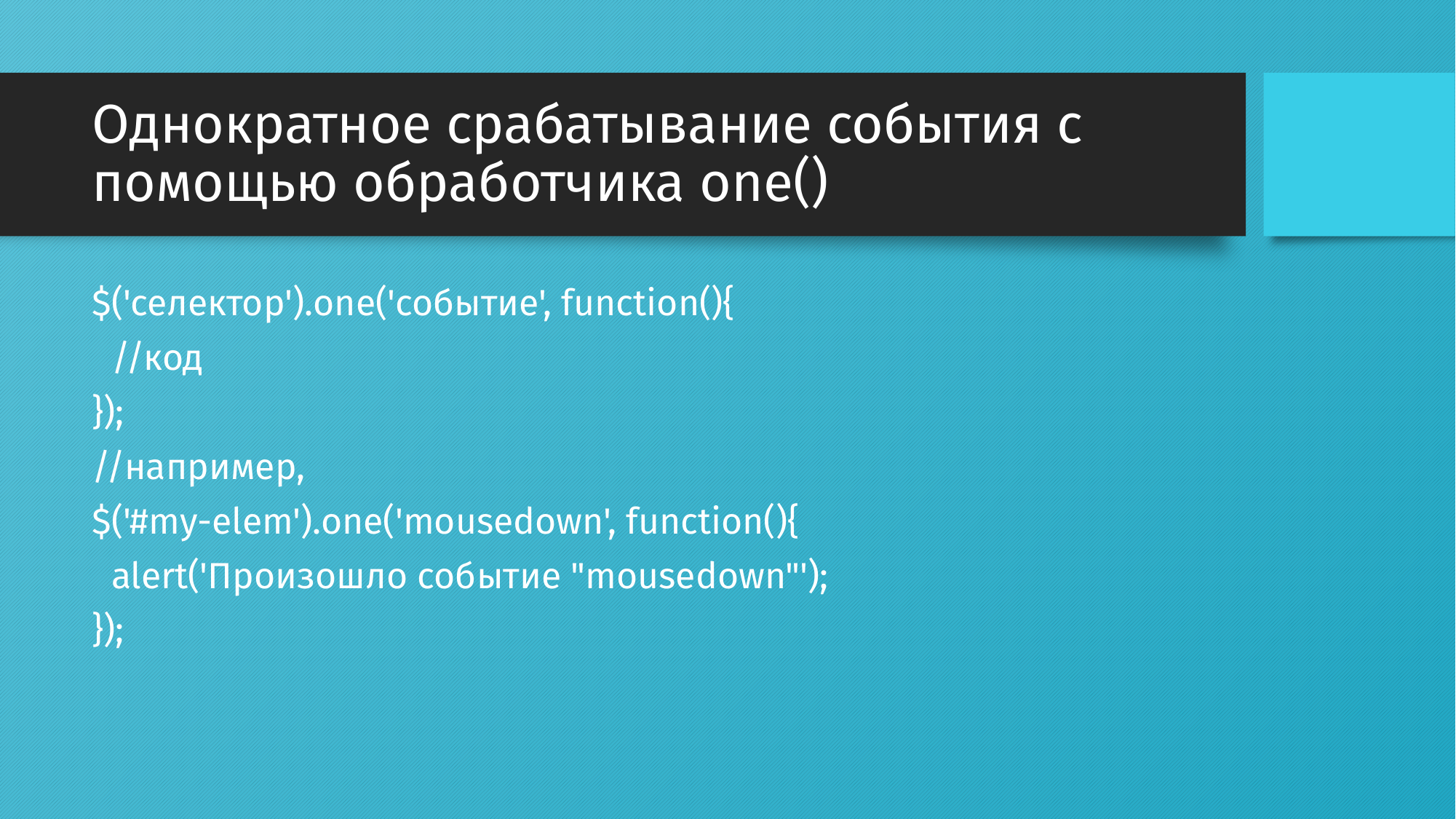

# Однократное срабатывание события с помощью обработчика one()
$('селектор').one('событие', function(){
  //код
});
//например,
$('#my-elem').one('mousedown', function(){
  alert('Произошло событие "mousedown"');
});